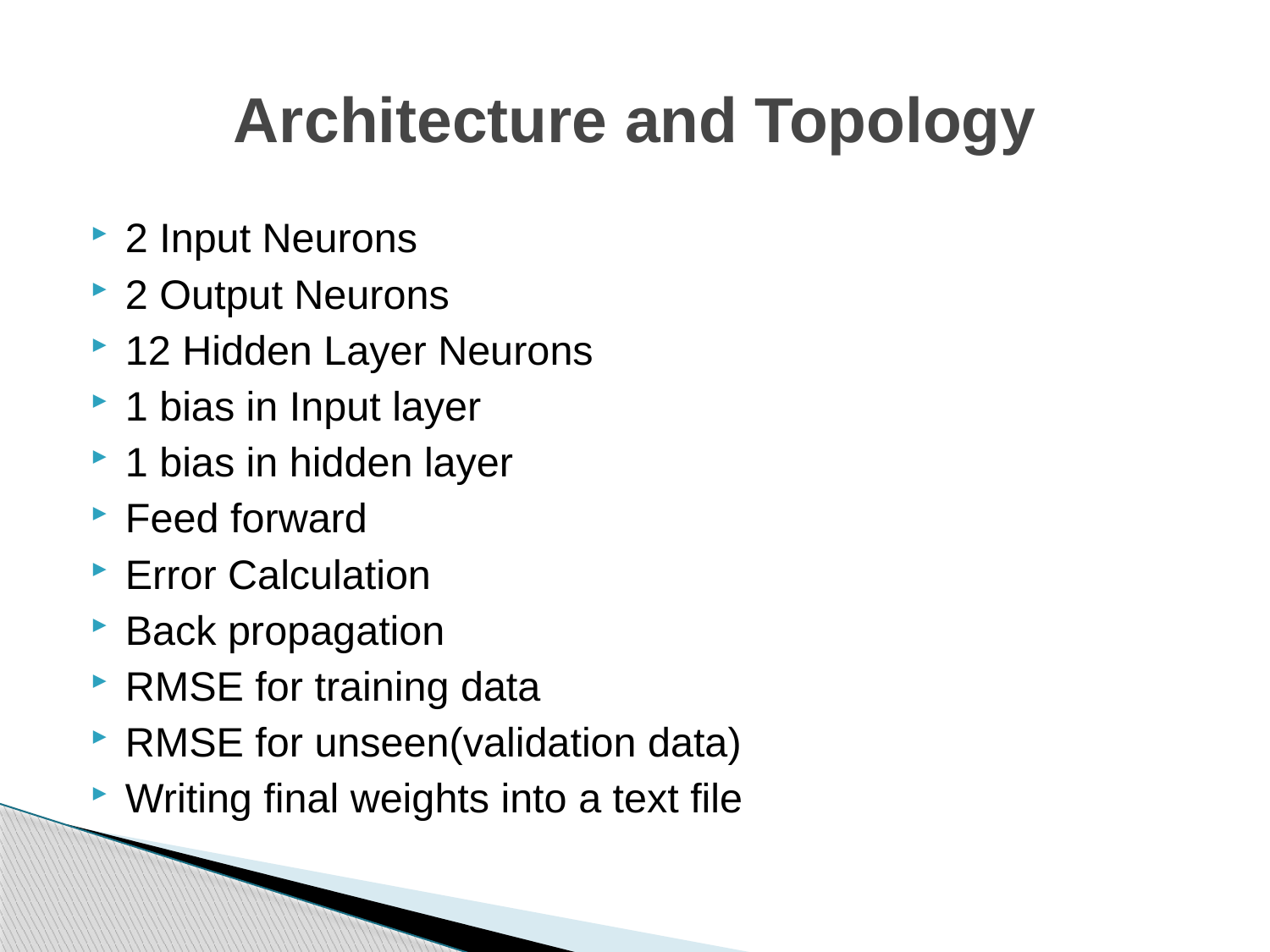

# Architecture and Topology
2 Input Neurons
2 Output Neurons
12 Hidden Layer Neurons
1 bias in Input layer
1 bias in hidden layer
Feed forward
Error Calculation
Back propagation
RMSE for training data
RMSE for unseen(validation data)
Writing final weights into a text file